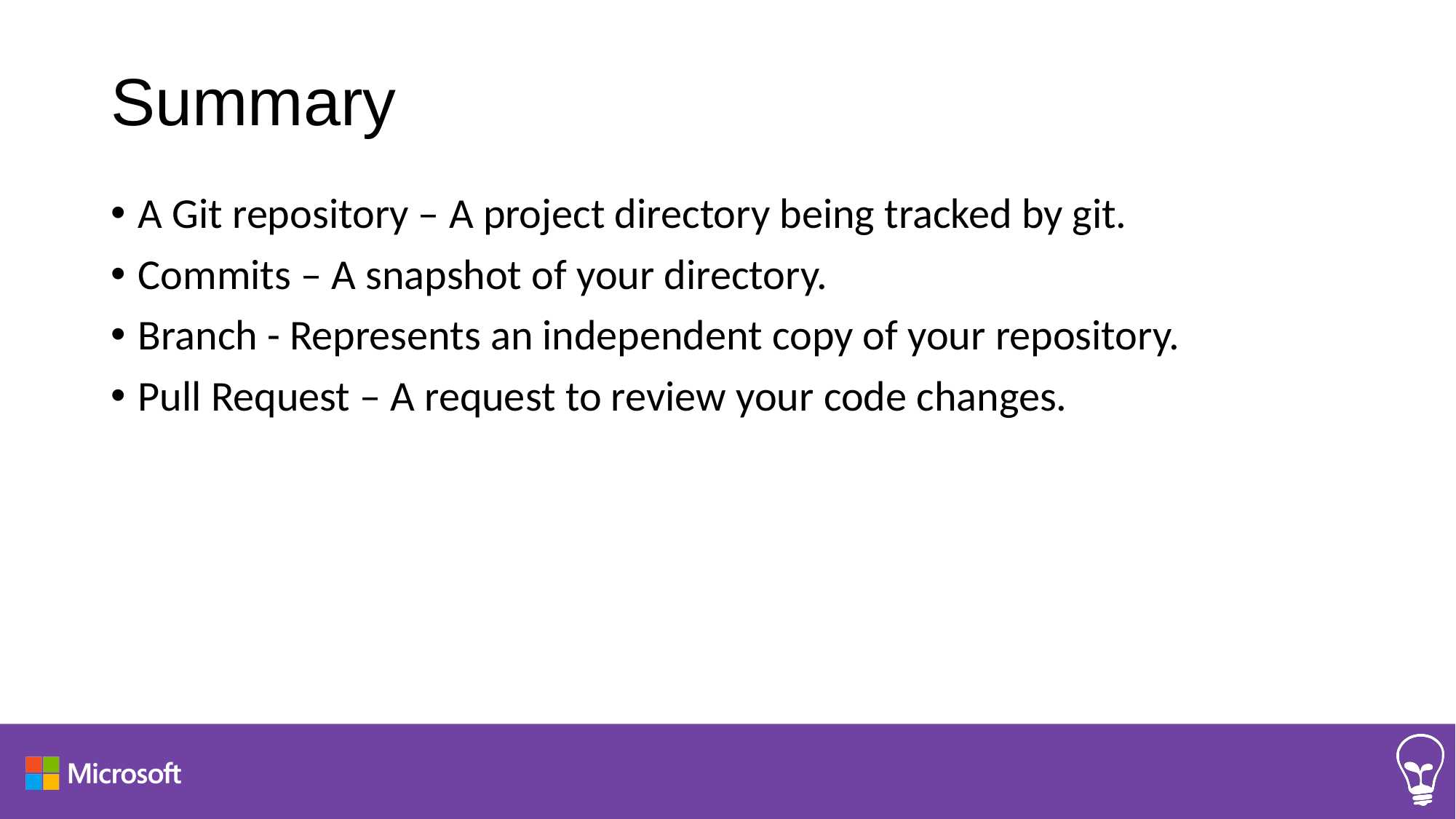

# Summary
A Git repository – A project directory being tracked by git.
Commits – A snapshot of your directory.
Branch - Represents an independent copy of your repository.
Pull Request – A request to review your code changes.